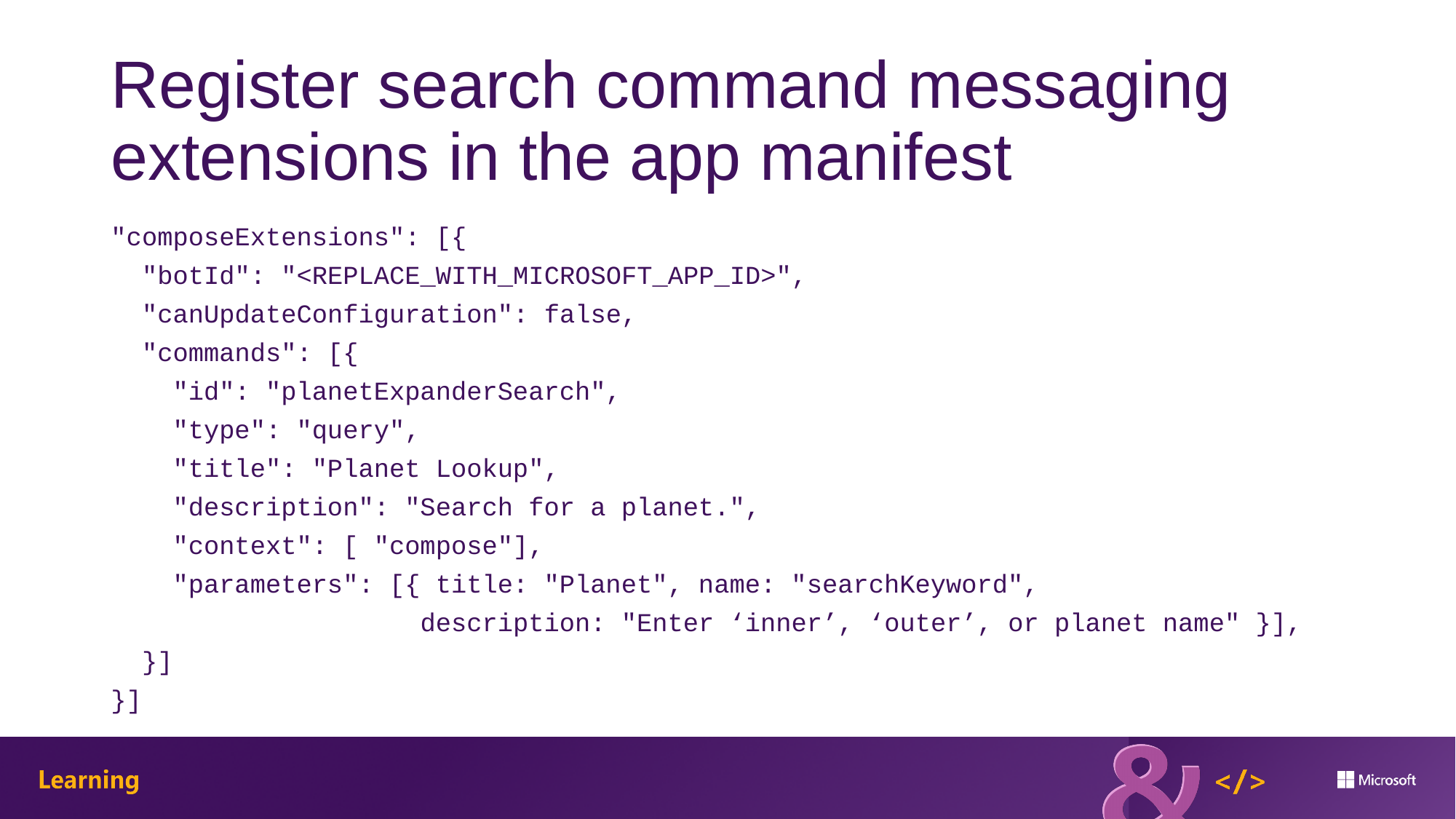

# Register search command messaging extensions in the app manifest
"composeExtensions": [{
  "botId": "<REPLACE_WITH_MICROSOFT_APP_ID>",
  "canUpdateConfiguration": false,
  "commands": [{
    "id": "planetExpanderSearch",
    "type": "query",
    "title": "Planet Lookup",
    "description": "Search for a planet.",
    "context": [ "compose"],
    "parameters": [{ title: "Planet", name: "searchKeyword",
                    description: "Enter ‘inner’, ‘outer’, or planet name" }],
  }]
}]